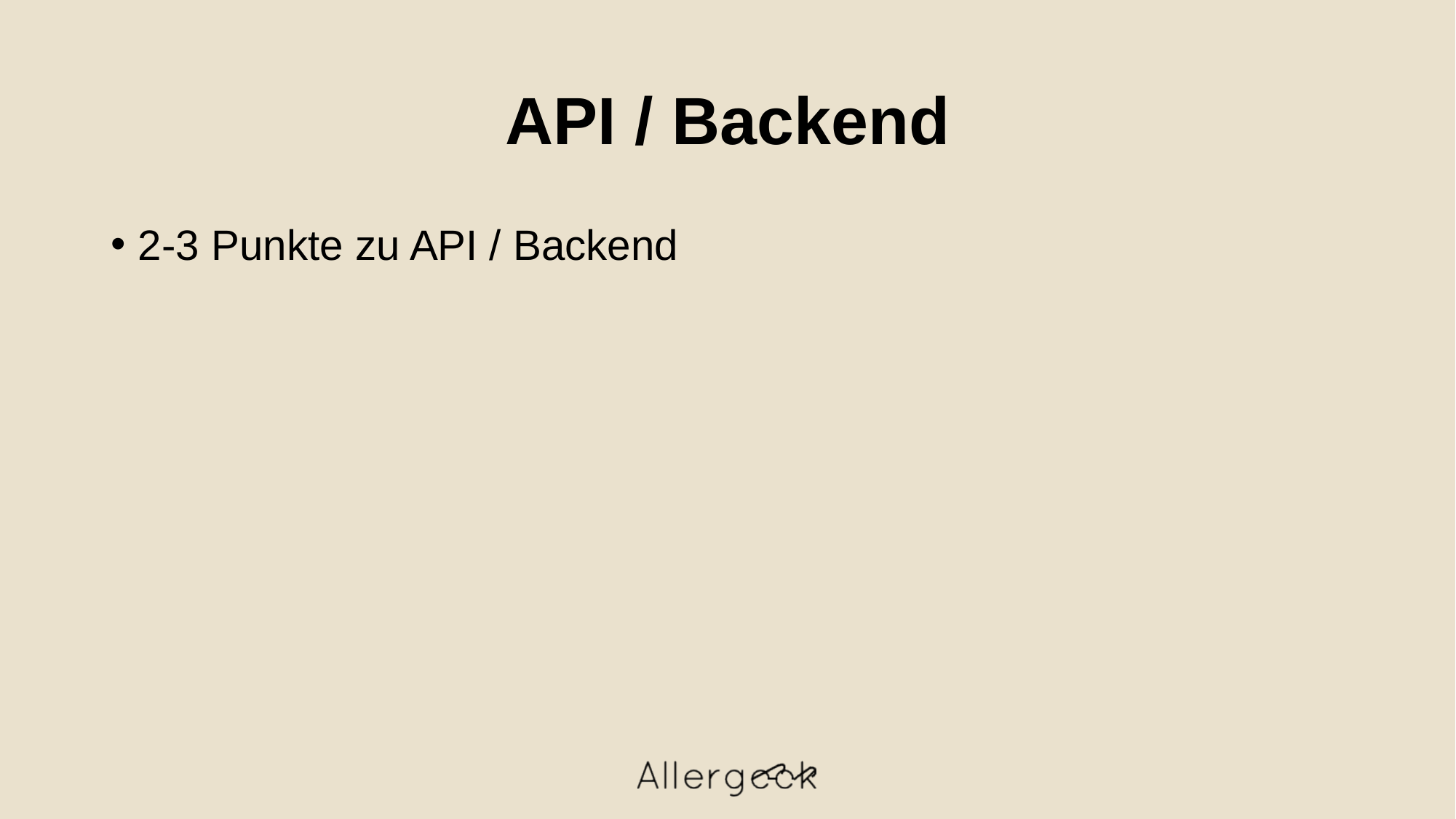

# API / Backend
2-3 Punkte zu API / Backend